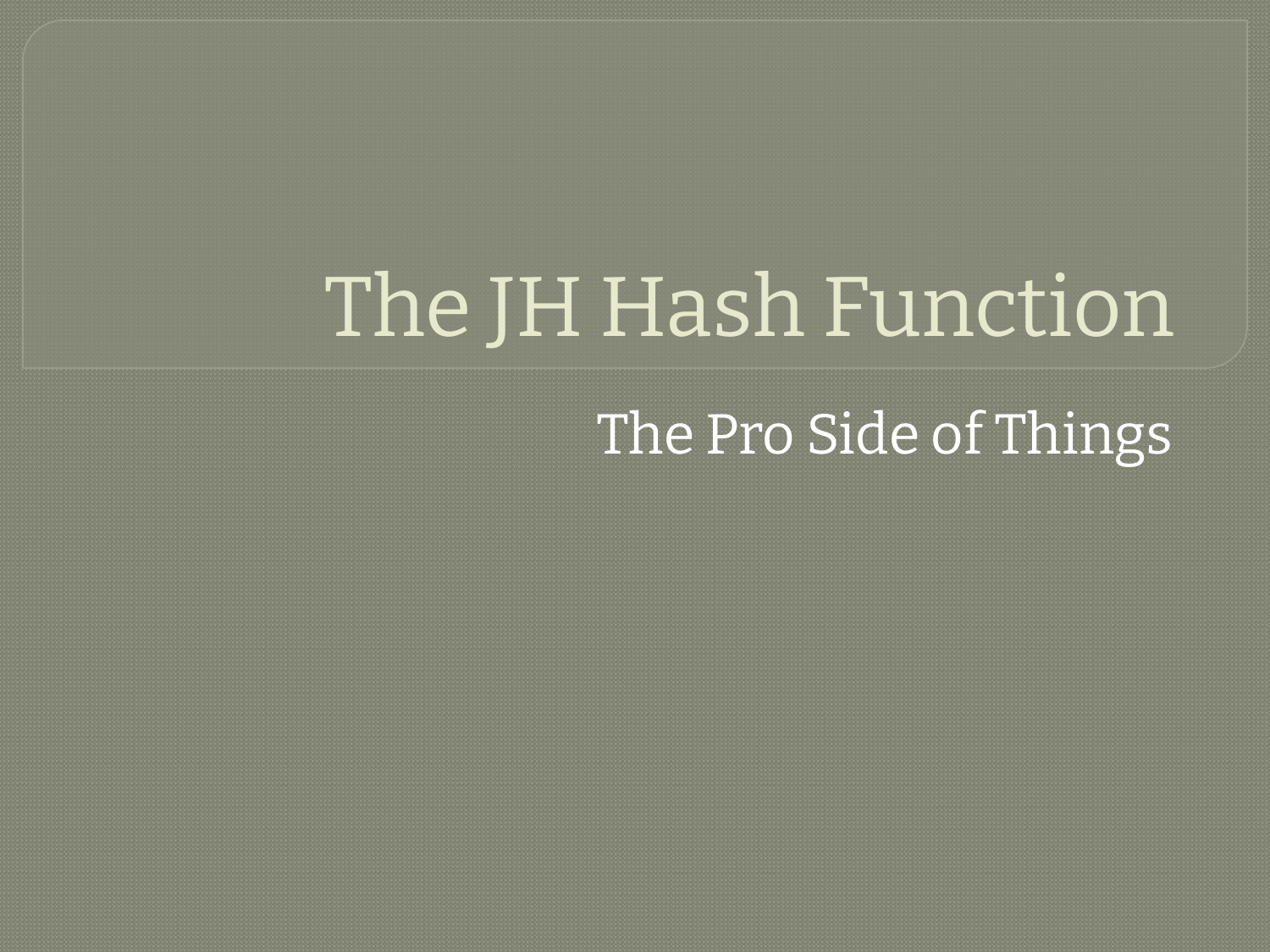

# The JH Hash Function
The Pro Side of Things